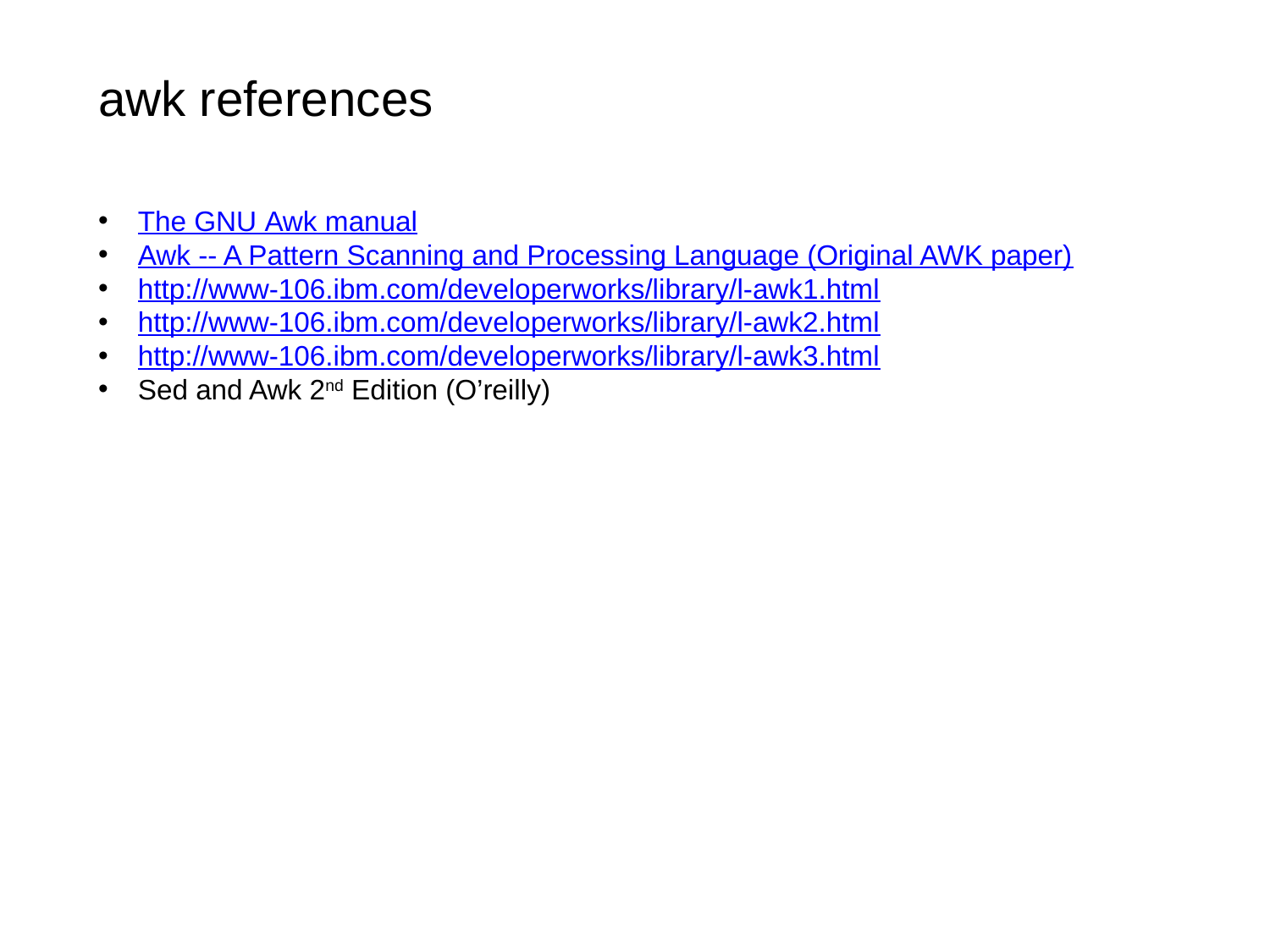

# awk references
The GNU Awk manual
Awk -- A Pattern Scanning and Processing Language (Original AWK paper)
http://www-106.ibm.com/developerworks/library/l-awk1.html
http://www-106.ibm.com/developerworks/library/l-awk2.html
http://www-106.ibm.com/developerworks/library/l-awk3.html
Sed and Awk 2nd Edition (O’reilly)